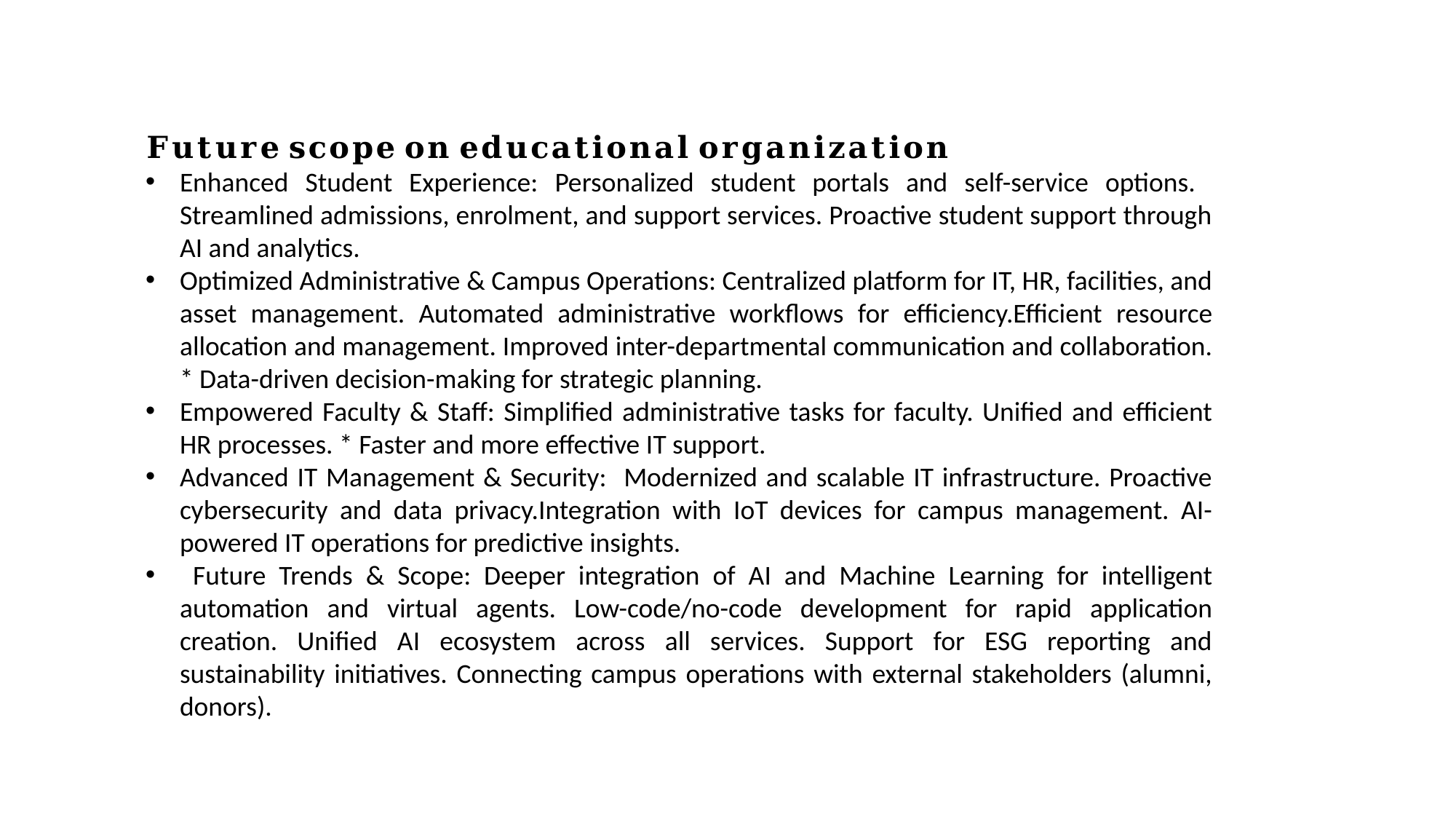

𝐅𝐮𝐭𝐮𝐫𝐞 𝐬𝐜𝐨𝐩𝐞 𝐨𝐧 𝐞𝐝𝐮𝐜𝐚𝐭𝐢𝐨𝐧𝐚𝐥 𝐨𝐫𝐠𝐚𝐧𝐢𝐳𝐚𝐭𝐢𝐨𝐧
Enhanced Student Experience: Personalized student portals and self-service options.  Streamlined admissions, enrolment, and support services. Proactive student support through AI and analytics.
Optimized Administrative & Campus Operations: Centralized platform for IT, HR, facilities, and asset management. Automated administrative workflows for efficiency.Efficient resource allocation and management. Improved inter-departmental communication and collaboration. * Data-driven decision-making for strategic planning.
Empowered Faculty & Staff: Simplified administrative tasks for faculty. Unified and efficient HR processes. * Faster and more effective IT support.
Advanced IT Management & Security:  Modernized and scalable IT infrastructure. Proactive cybersecurity and data privacy.Integration with IoT devices for campus management. AI-powered IT operations for predictive insights.
 Future Trends & Scope: Deeper integration of AI and Machine Learning for intelligent automation and virtual agents. Low-code/no-code development for rapid application creation. Unified AI ecosystem across all services. Support for ESG reporting and sustainability initiatives. Connecting campus operations with external stakeholders (alumni, donors).